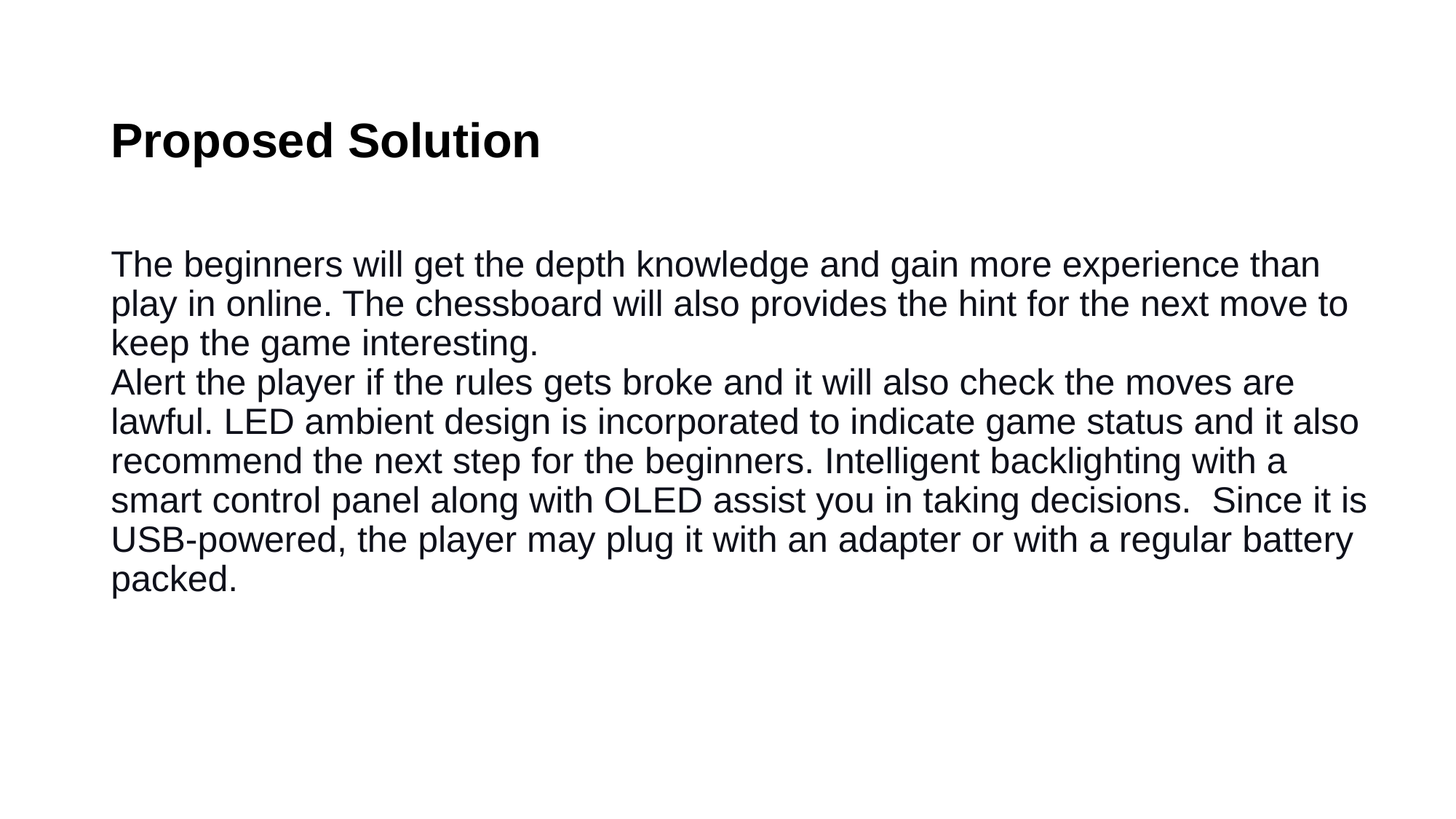

# Proposed Solution
The beginners will get the depth knowledge and gain more experience than play in online. The chessboard will also provides the hint for the next move to keep the game interesting.
Alert the player if the rules gets broke and it will also check the moves are lawful. LED ambient design is incorporated to indicate game status and it also recommend the next step for the beginners. Intelligent backlighting with a smart control panel along with OLED assist you in taking decisions.  Since it is USB-powered, the player may plug it with an adapter or with a regular battery packed.